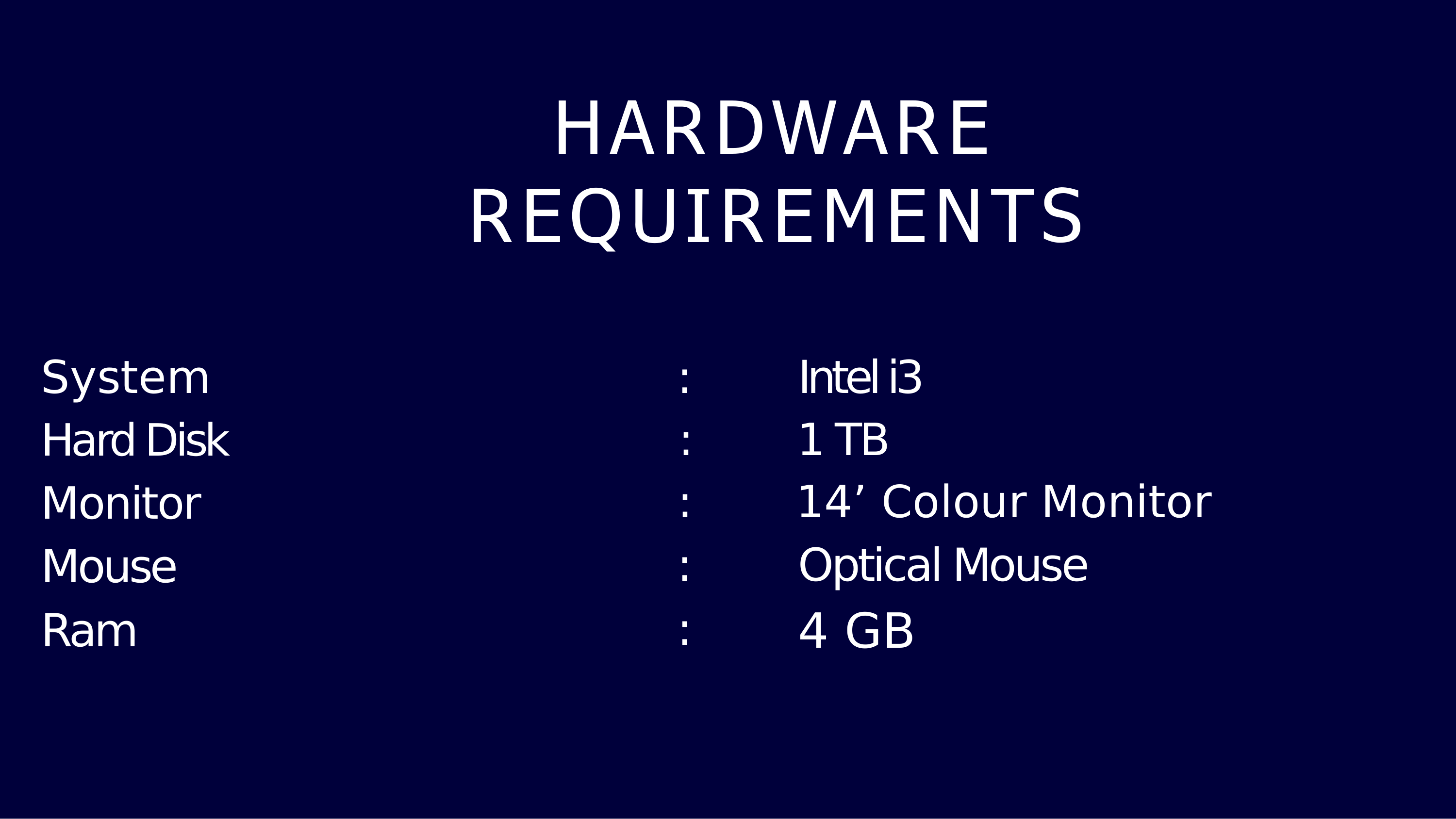

# HARDWARE REQUIREMENTS
System
Hard Disk
Monitor
Mouse
Ram
:
:
:
:
:
Intel i3
1 TB
14’ Colour Monitor
Optical Mouse
4 GB